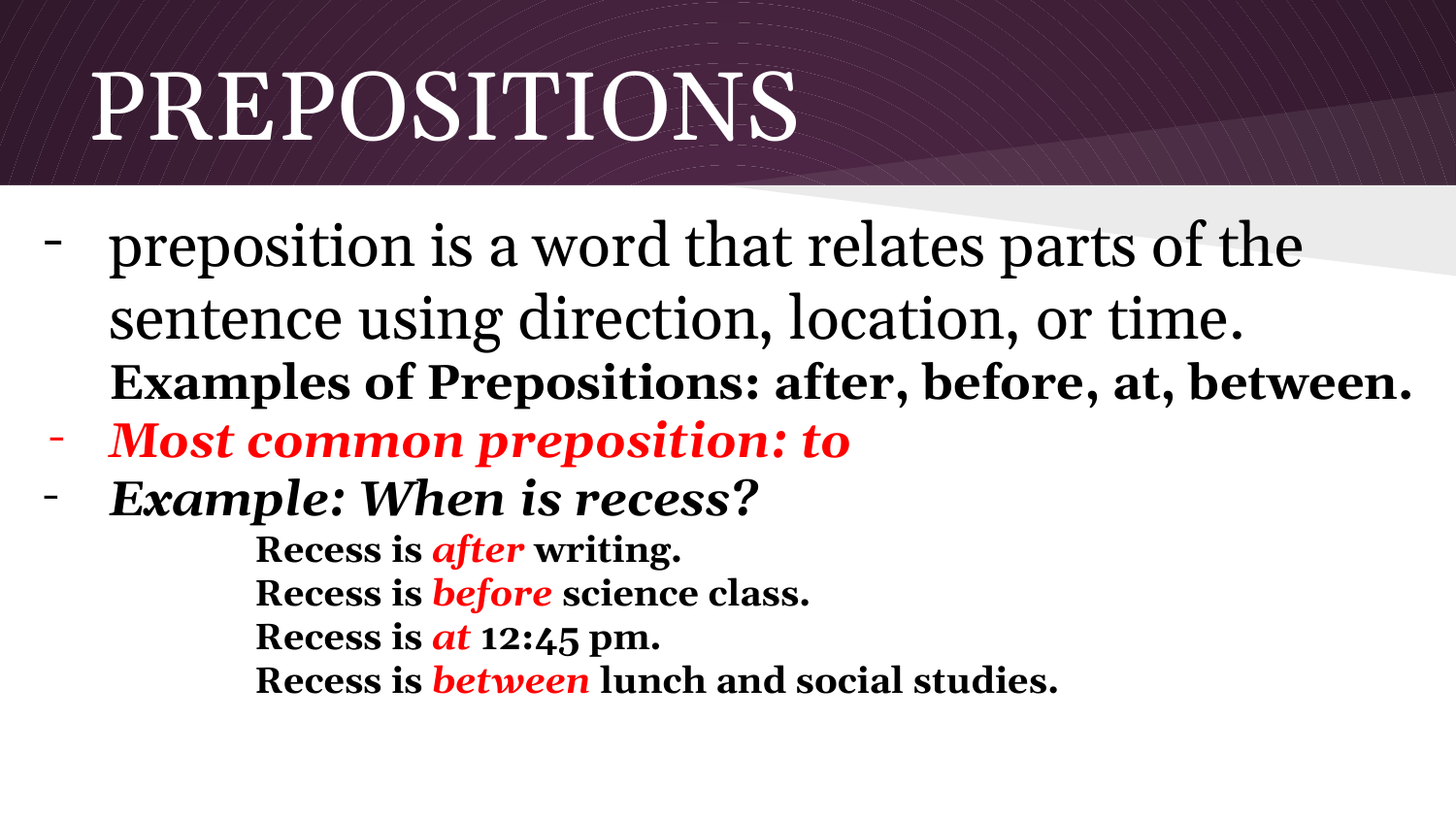

# PREPOSITIONS
preposition is a word that relates parts of the sentence using direction, location, or time.
Examples of Prepositions: after, before, at, between.
Most common preposition: to
Example: When is recess?
	Recess is after writing.
	Recess is before science class.
	Recess is at 12:45 pm.
	Recess is between lunch and social studies.